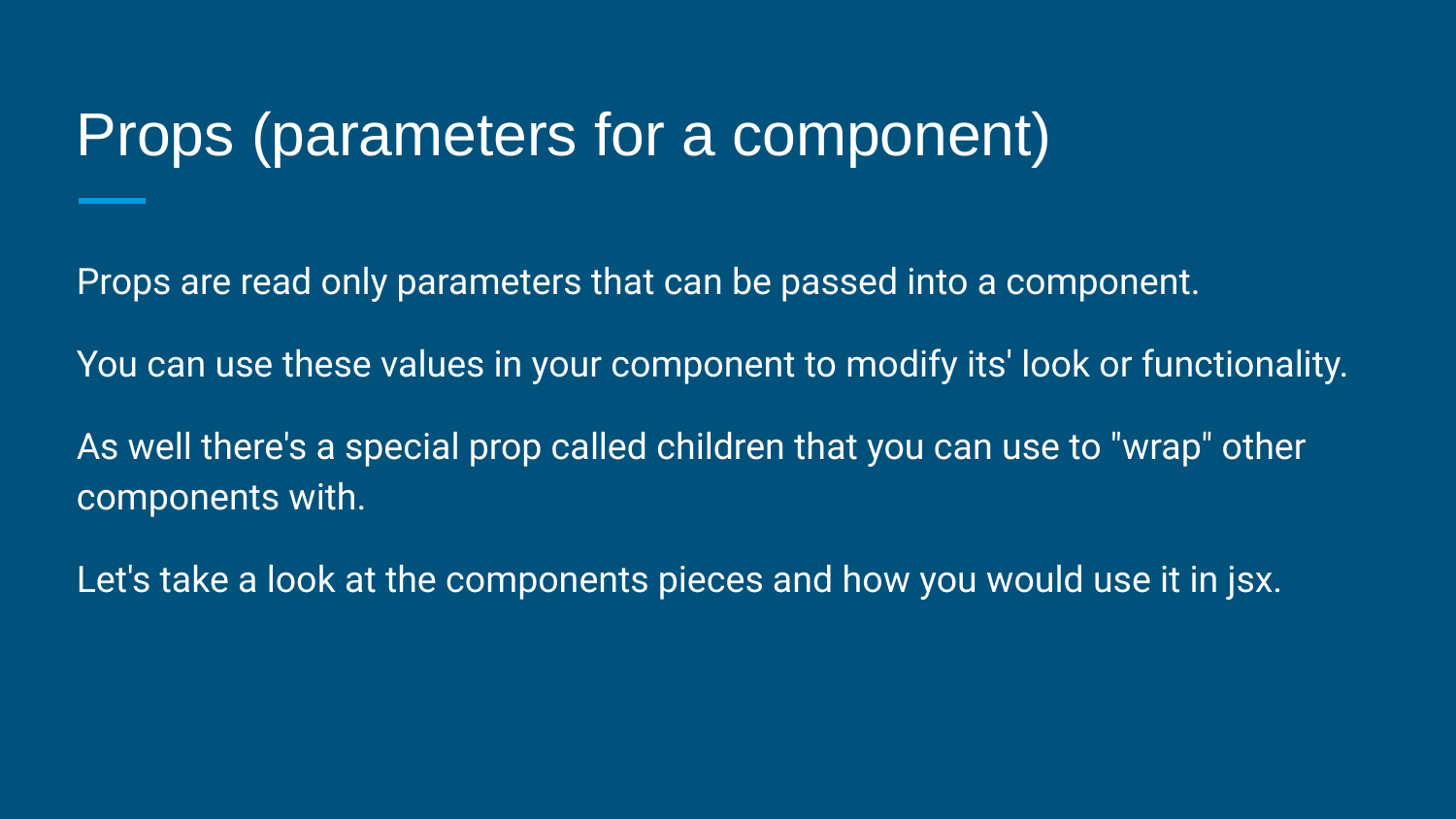

# Props (parameters for a component)
Props are read only parameters that can be passed into a component.
You can use these values in your component to modify its' look or functionality.
As well there's a special prop called children that you can use to "wrap" other components with.
Let's take a look at the components pieces and how you would use it in jsx.